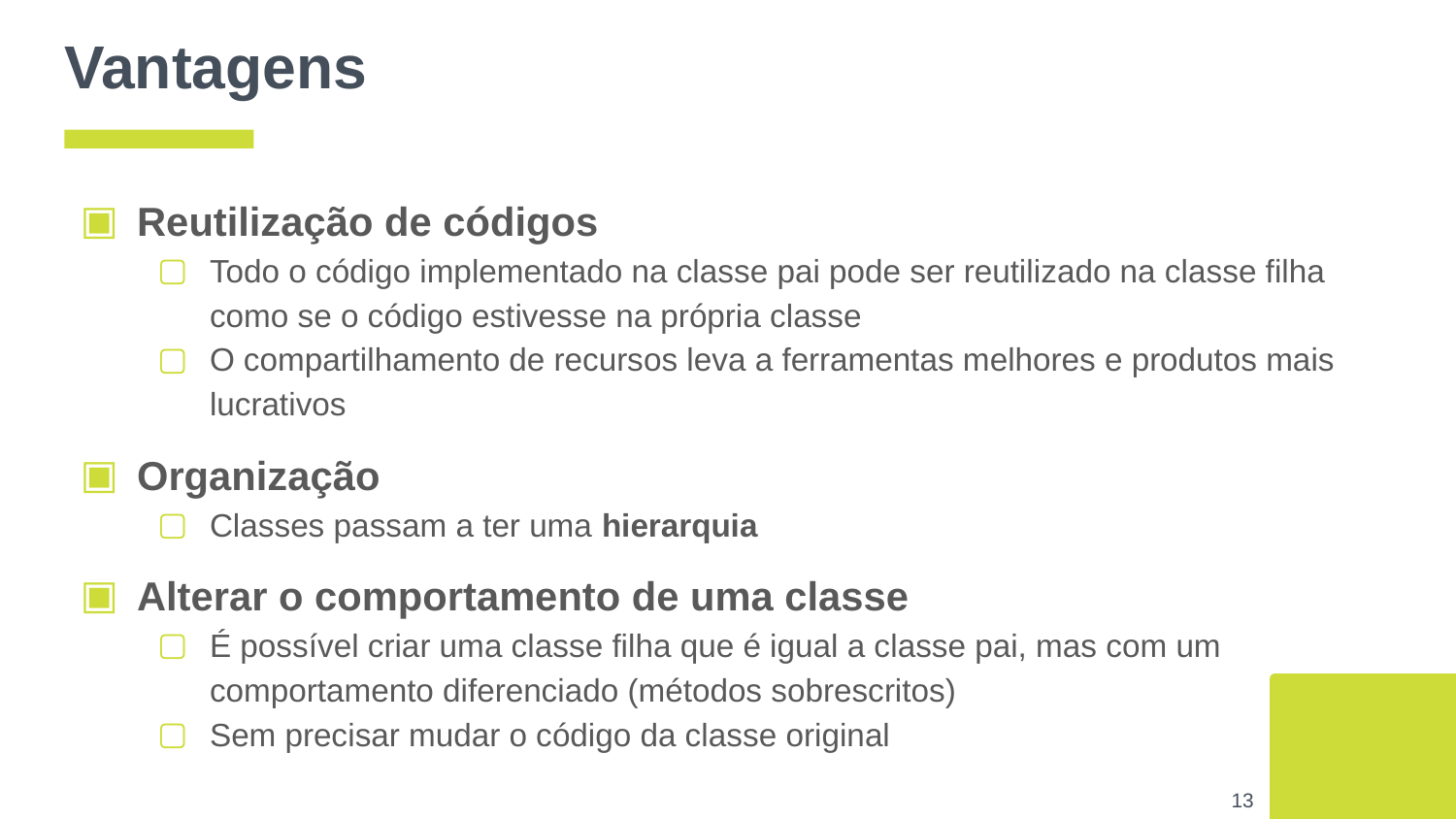

# Vantagens
Reutilização de códigos
Todo o código implementado na classe pai pode ser reutilizado na classe filha como se o código estivesse na própria classe
O compartilhamento de recursos leva a ferramentas melhores e produtos mais lucrativos
Organização
Classes passam a ter uma hierarquia
Alterar o comportamento de uma classe
É possível criar uma classe filha que é igual a classe pai, mas com um comportamento diferenciado (métodos sobrescritos)
Sem precisar mudar o código da classe original
13